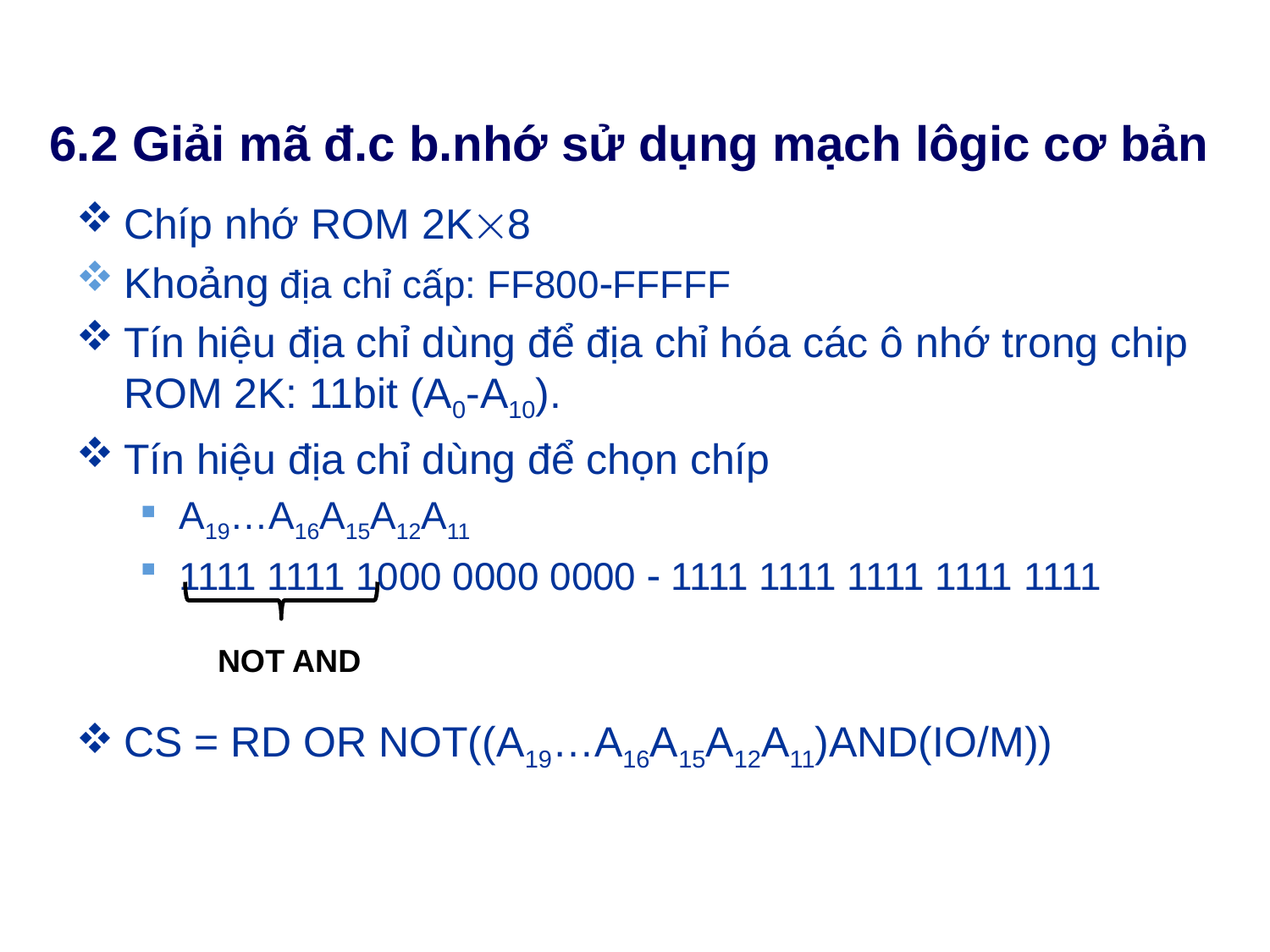

# 6.2 Giải mã đ.c b.nhớ sử dụng mạch lôgic cơ bản
Chíp nhớ ROM 2K×8
Khoảng địa chỉ cấp: FF800−FFFFF
Tín hiệu địa chỉ dùng để địa chỉ hóa các ô nhớ trong chip ROM 2K: 11bit (A0-A10).
Tín hiệu địa chỉ dùng để chọn chíp
A19…A16A15A12A11
1111 1111 1000 0000 0000 − 1111 1111 1111 1111 1111

CS = RD OR NOT((A19…A16A15A12A11)AND(IO/M))

NOT AND